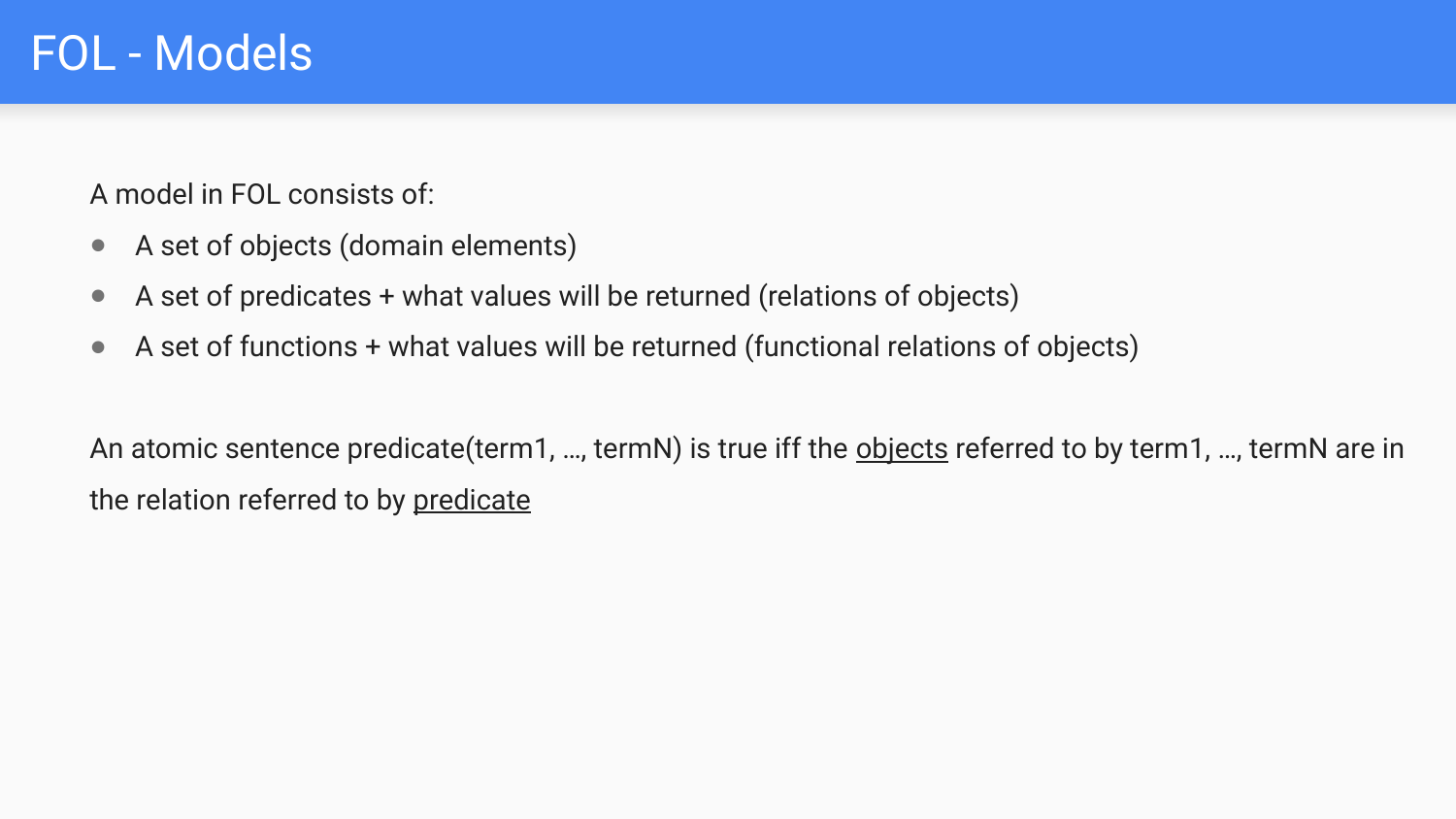

# FOL - Models
A model in FOL consists of:
A set of objects (domain elements)
A set of predicates + what values will be returned (relations of objects)
A set of functions + what values will be returned (functional relations of objects)

An atomic sentence predicate(term1, …, termN) is true iff the objects referred to by term1, …, termN are in the relation referred to by predicate